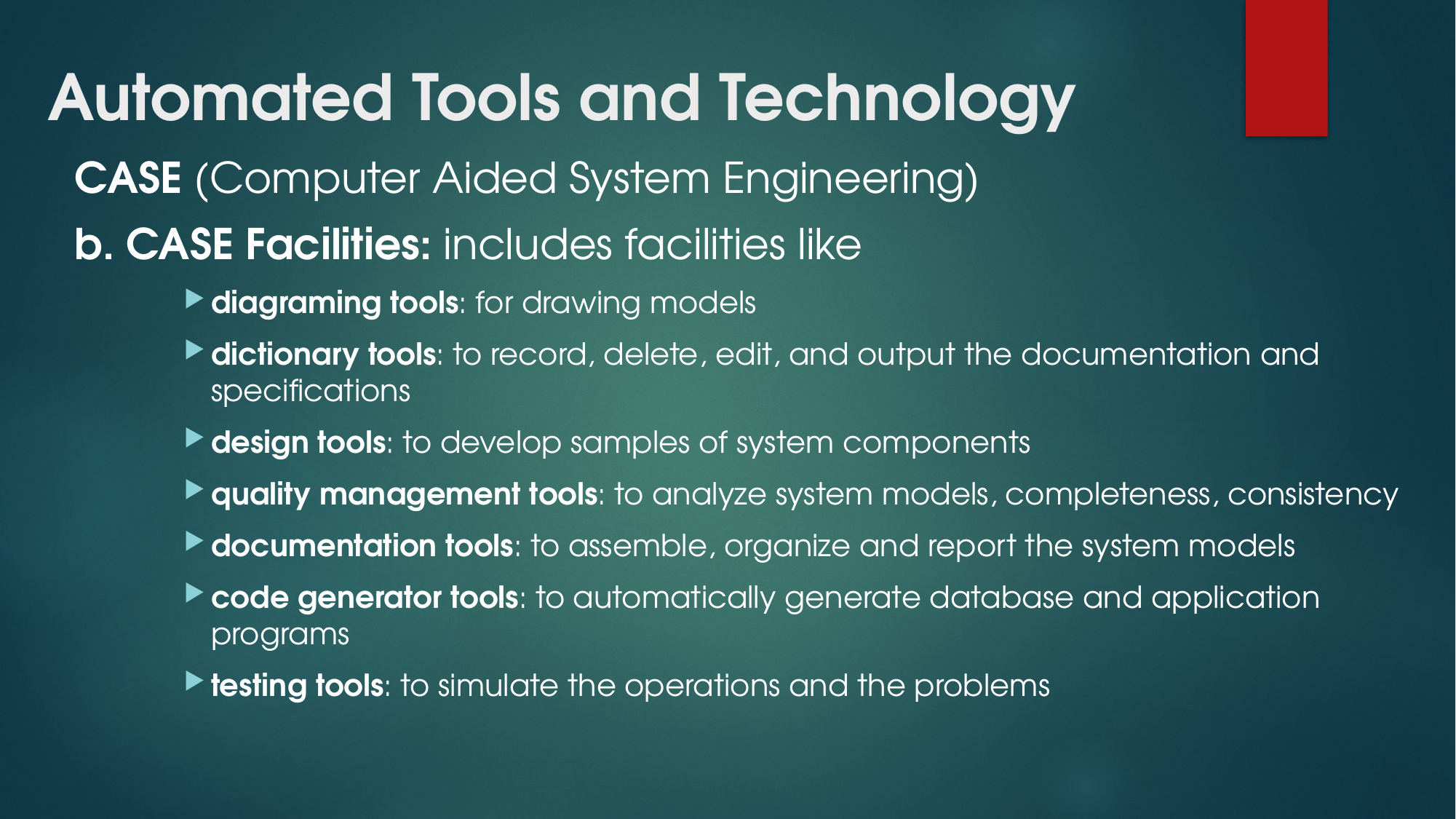

# Automated Tools and Technology
CASE (Computer Aided System Engineering)
b. CASE Facilities: includes facilities like
diagraming tools: for drawing models
dictionary tools: to record, delete, edit, and output the documentation and specifications
design tools: to develop samples of system components
quality management tools: to analyze system models, completeness, consistency
documentation tools: to assemble, organize and report the system models
code generator tools: to automatically generate database and application programs
testing tools: to simulate the operations and the problems